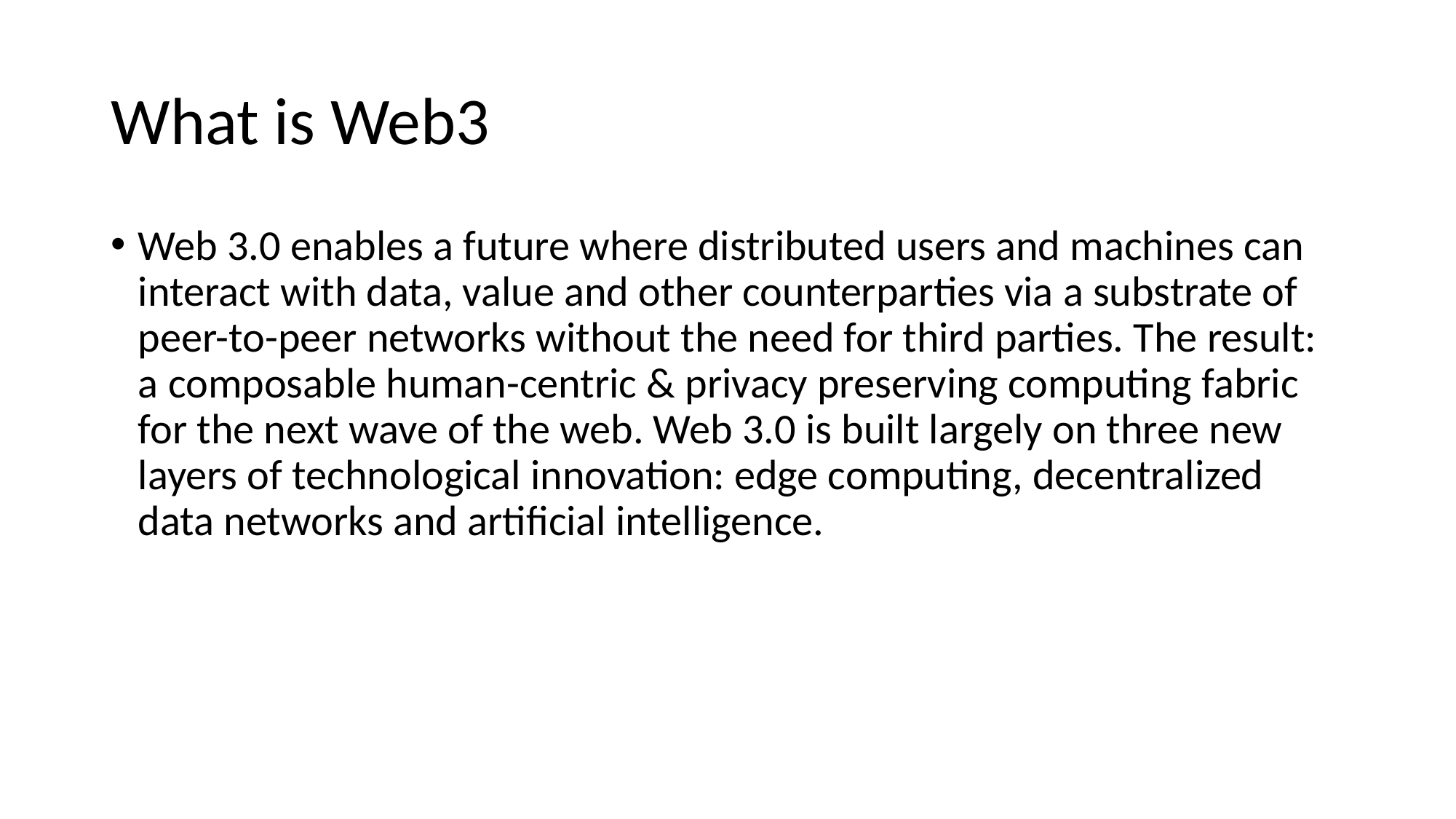

# What is Web3
Web 3.0 enables a future where distributed users and machines can interact with data, value and other counterparties via a substrate of peer-to-peer networks without the need for third parties. The result: a composable human-centric & privacy preserving computing fabric for the next wave of the web. Web 3.0 is built largely on three new layers of technological innovation: edge computing, decentralized data networks and artificial intelligence.